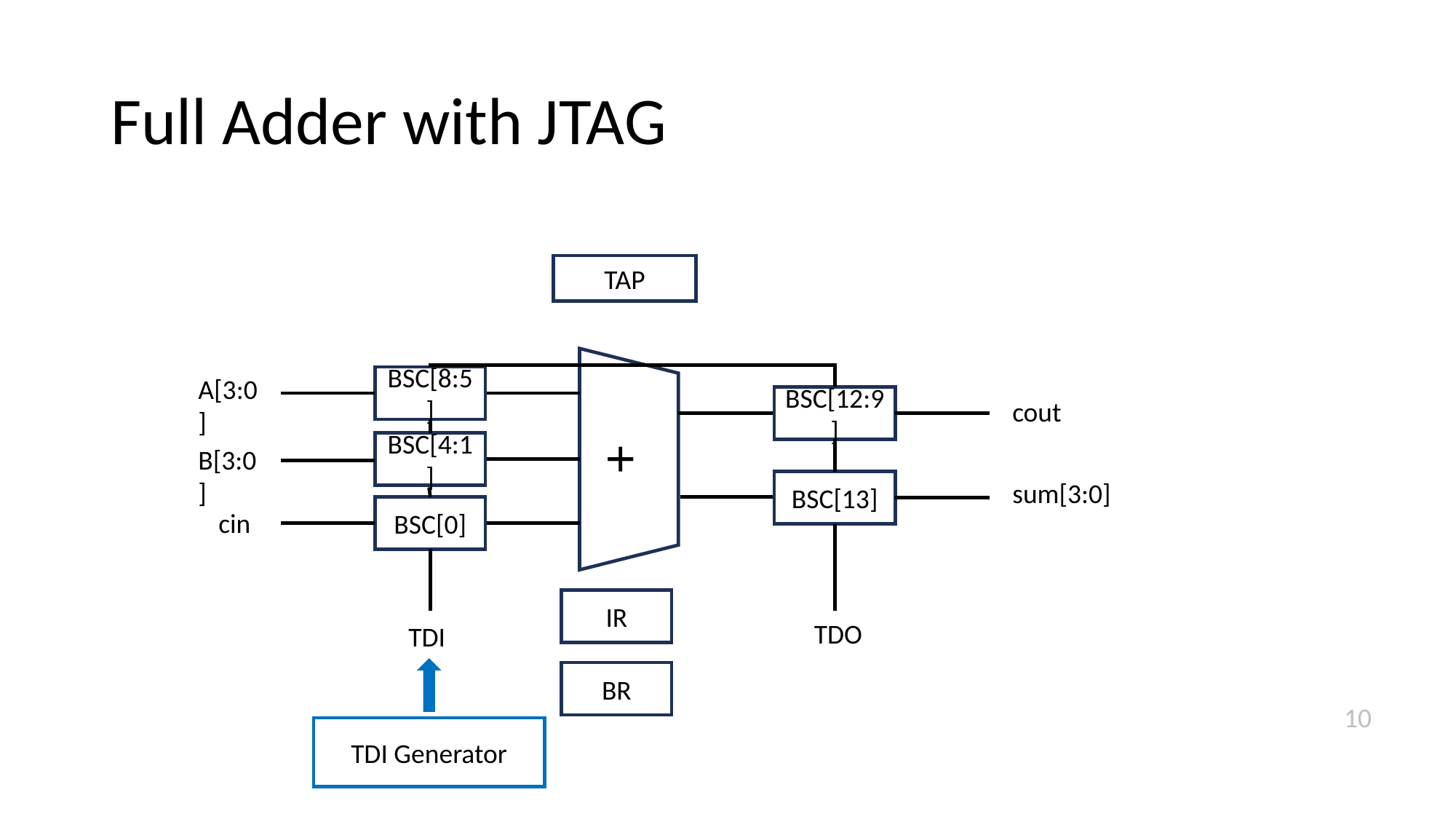

# Full Adder with JTAG
TAP
A[3:0]
BSC[8:5]
BSC[12:9]
cout
+
BSC[4:1]
B[3:0]
sum[3:0]
BSC[13]
BSC[0]
cin
IR
TDO
TDI
BR

10
TDI Generator